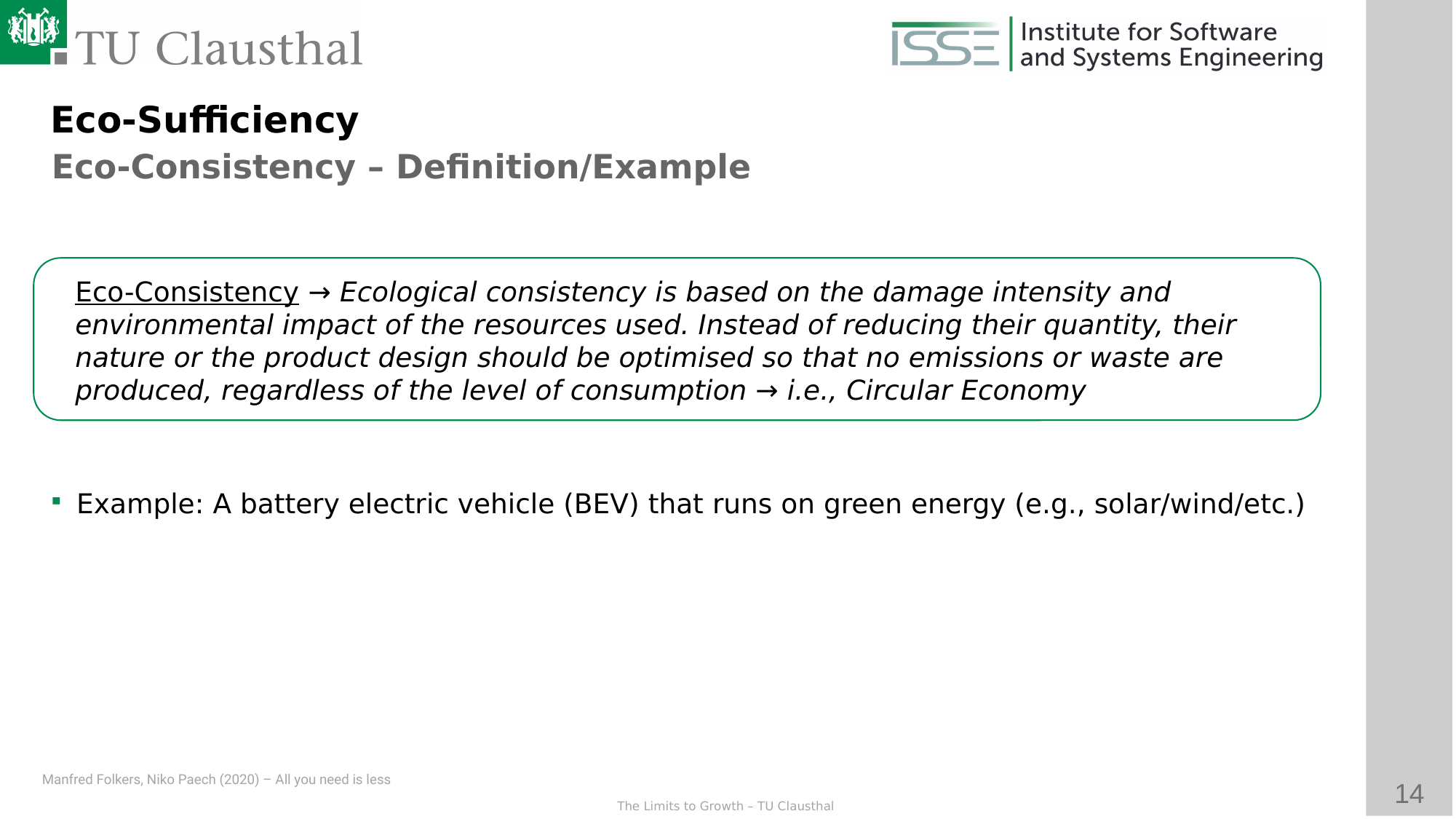

Eco-Sufficiency
Eco-Consistency – Definition/Example

Example: A battery electric vehicle (BEV) that runs on green energy (e.g., solar/wind/etc.)

Eco-Consistency → Ecological consistency is based on the damage intensity and environmental impact of the resources used. Instead of reducing their quantity, their nature or the product design should be optimised so that no emissions or waste are produced, regardless of the level of consumption → i.e., Circular Economy

Manfred Folkers, Niko Paech (2020) – All you need is less